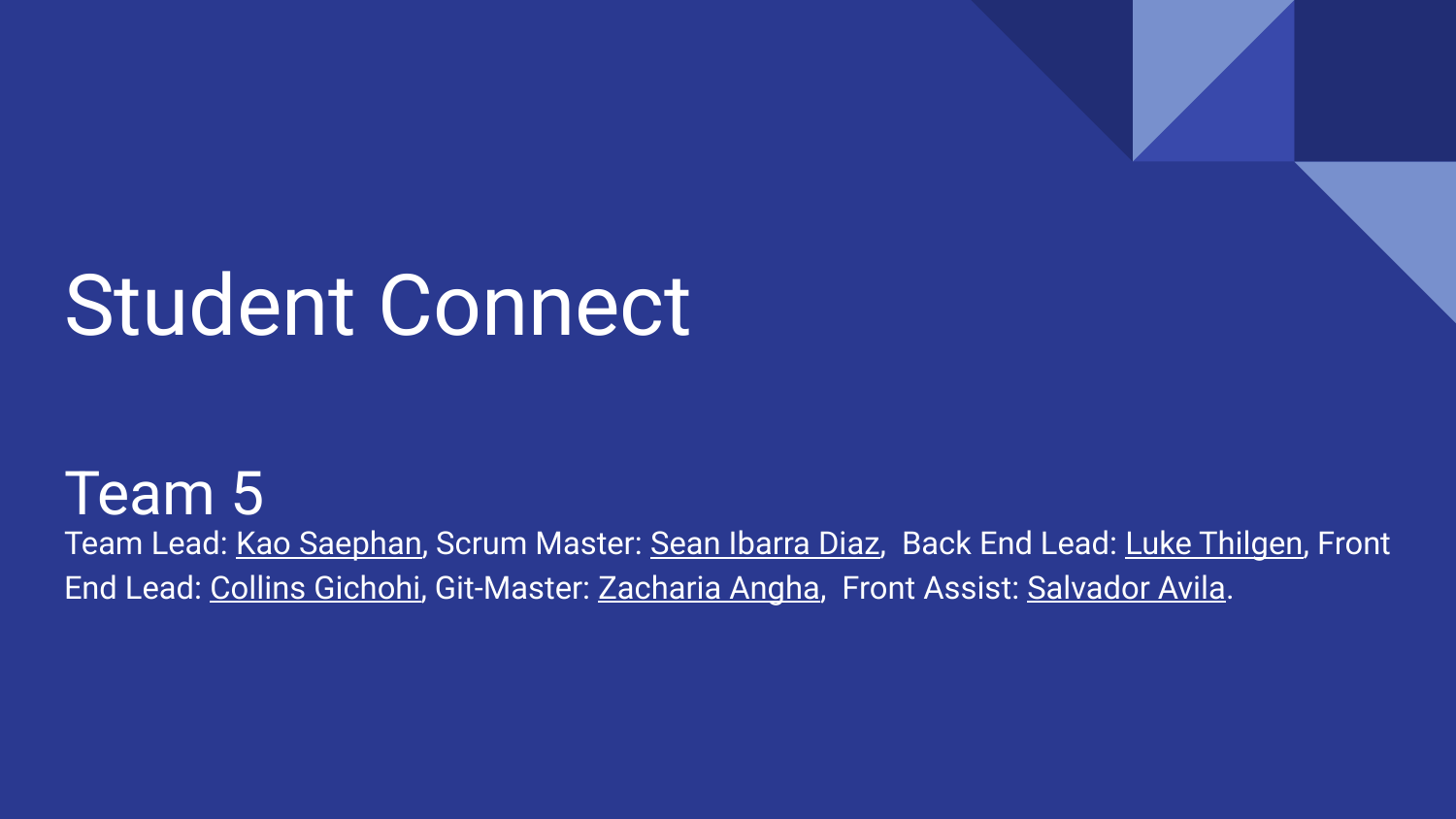

# Student Connect

Team 5

Team Lead: Kao Saephan, Scrum Master: Sean Ibarra Diaz,  Back End Lead: Luke Thilgen, Front End Lead: Collins Gichohi, Git-Master: Zacharia Angha,  Front Assist: Salvador Avila.